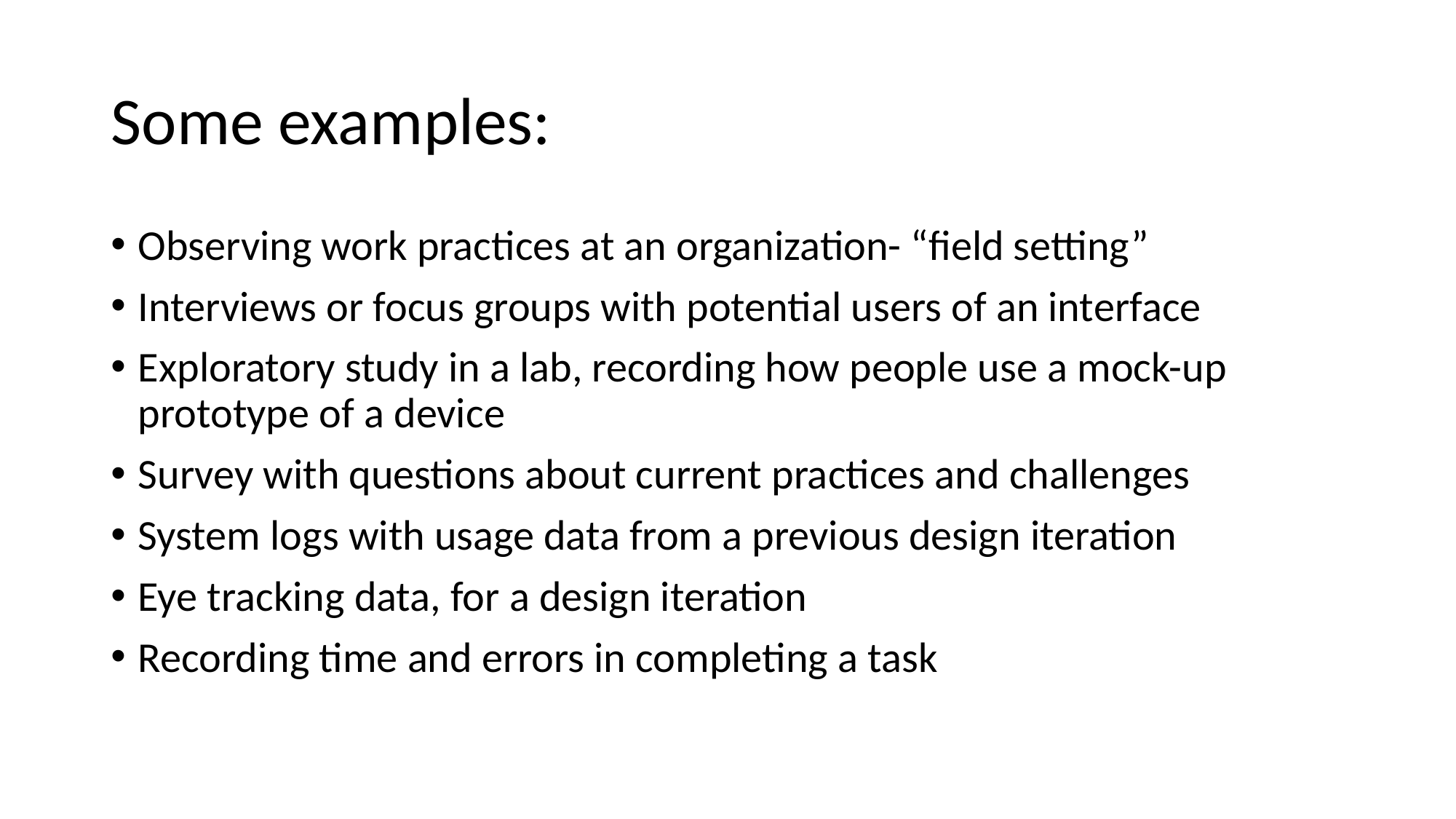

# Some examples:
Observing work practices at an organization- “field setting”
Interviews or focus groups with potential users of an interface
Exploratory study in a lab, recording how people use a mock-up prototype of a device
Survey with questions about current practices and challenges
System logs with usage data from a previous design iteration
Eye tracking data, for a design iteration
Recording time and errors in completing a task